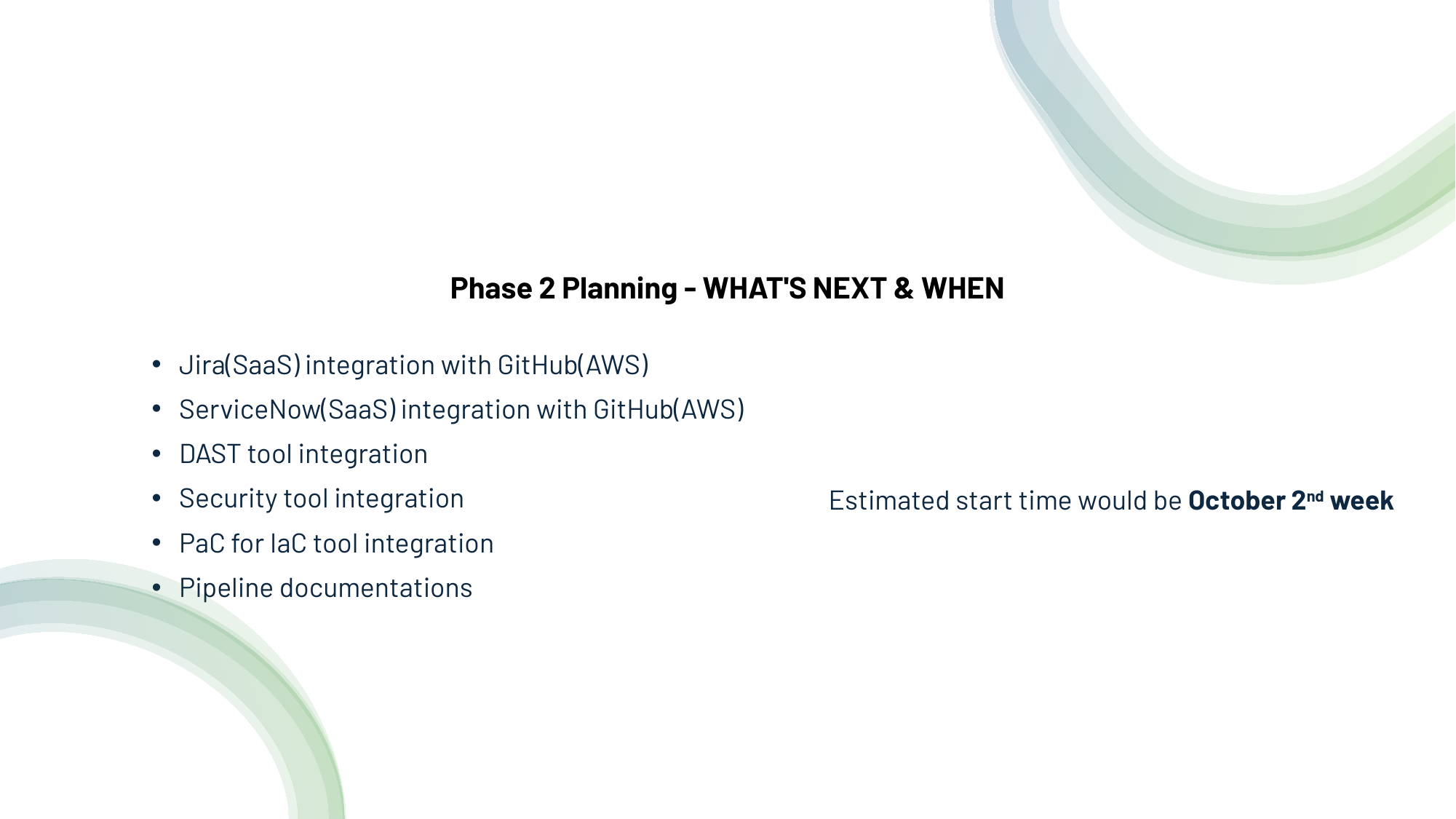

# Phase 2 Planning - WHAT'S NEXT & WHEN
Jira(SaaS) integration with GitHub(AWS)
ServiceNow(SaaS) integration with GitHub(AWS)
DAST tool integration
Security tool integration
PaC for IaC tool integration
Pipeline documentations

Estimated start time would be October 2nd week